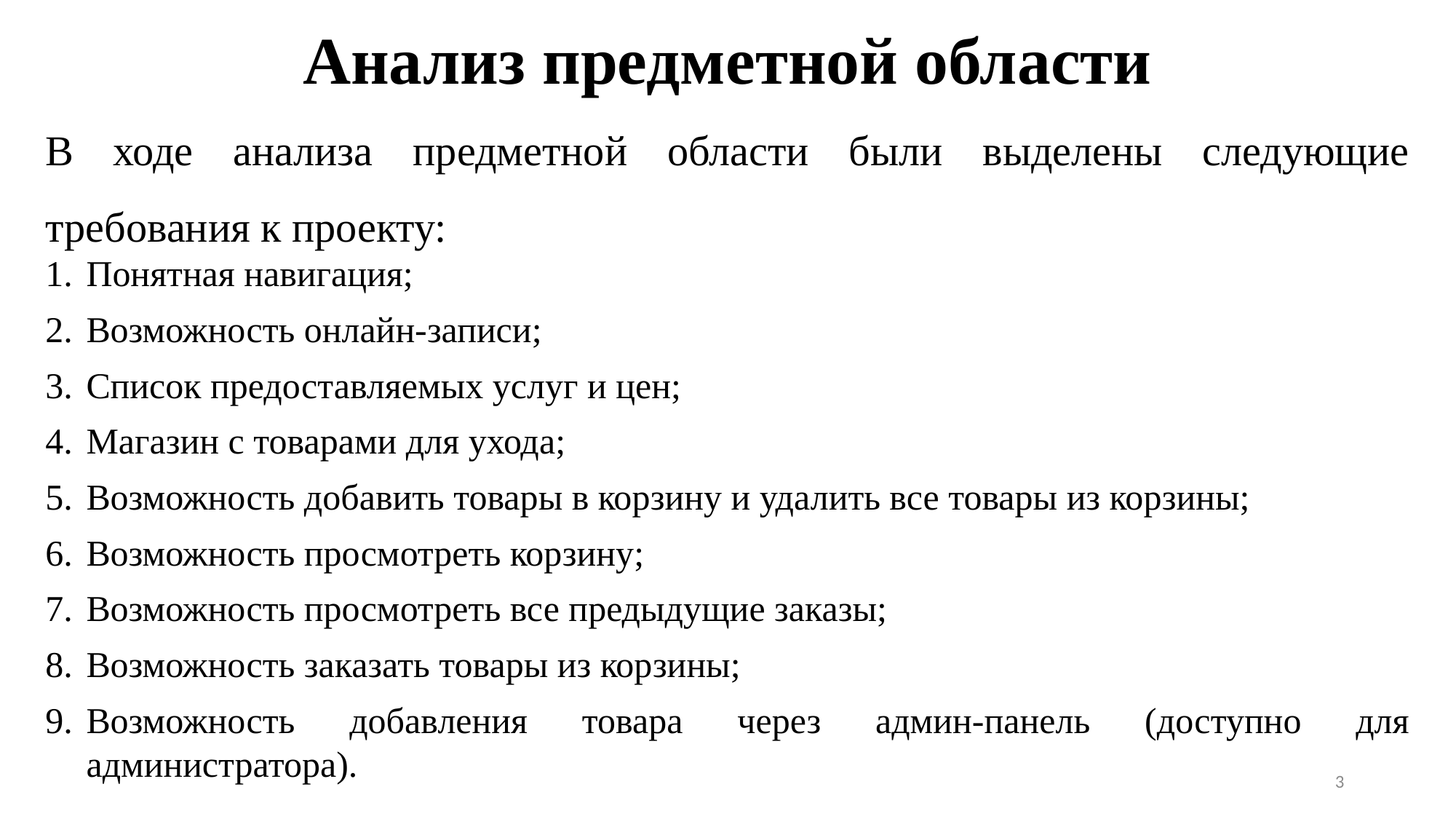

# Анализ предметной области
В ходе анализа предметной области были выделены следующие требования к проекту:
Понятная навигация;
Возможность онлайн-записи;
Список предоставляемых услуг и цен;
Магазин с товарами для ухода;
Возможность добавить товары в корзину и удалить все товары из корзины;
Возможность просмотреть корзину;
Возможность просмотреть все предыдущие заказы;
Возможность заказать товары из корзины;
Возможность добавления товара через админ-панель (доступно для администратора).

3